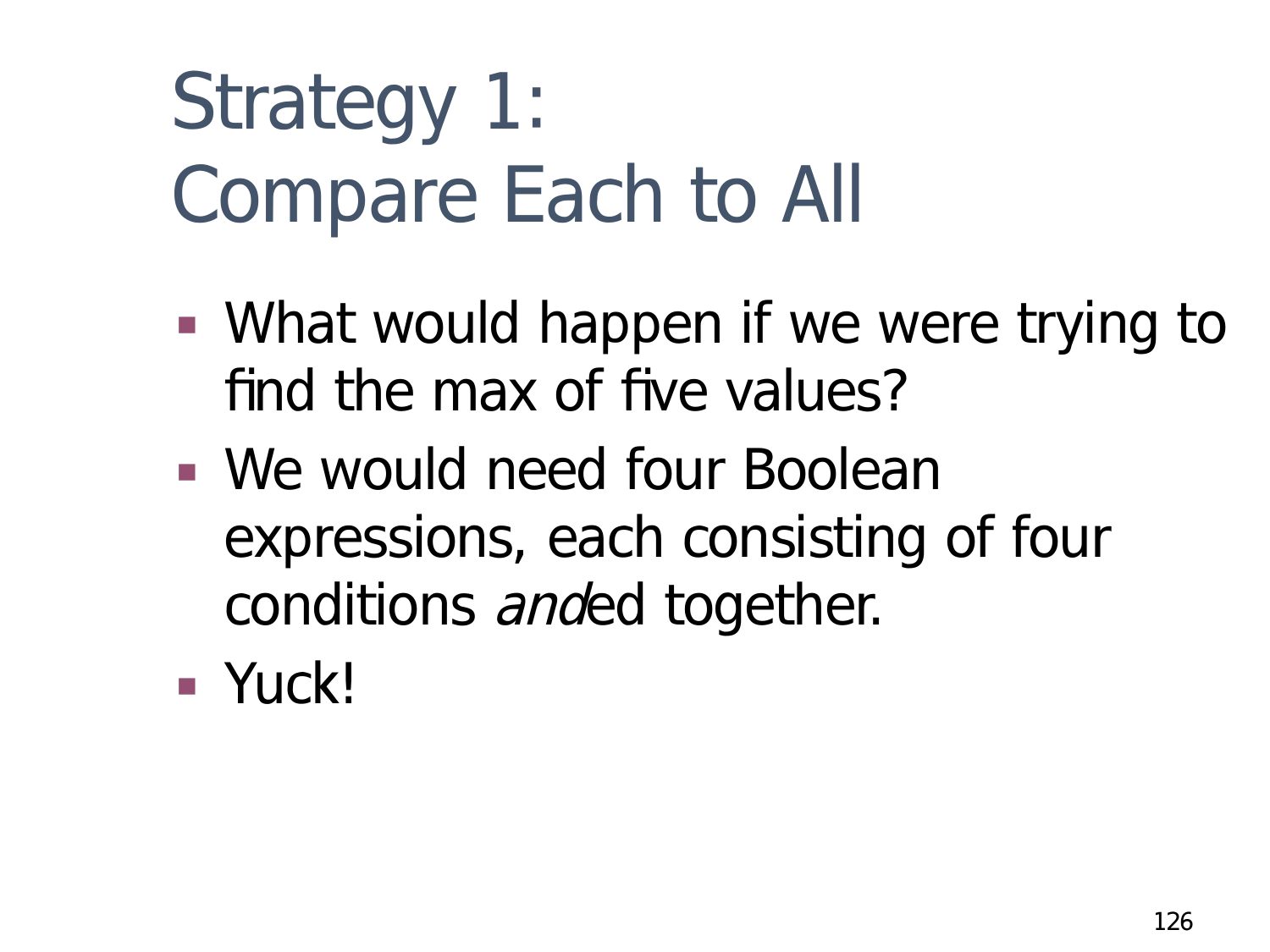

# Strategy 1: Compare Each to All
What would happen if we were trying to find the max of five values?
We would need four Boolean expressions, each consisting of four conditions anded together.
Yuck!
126